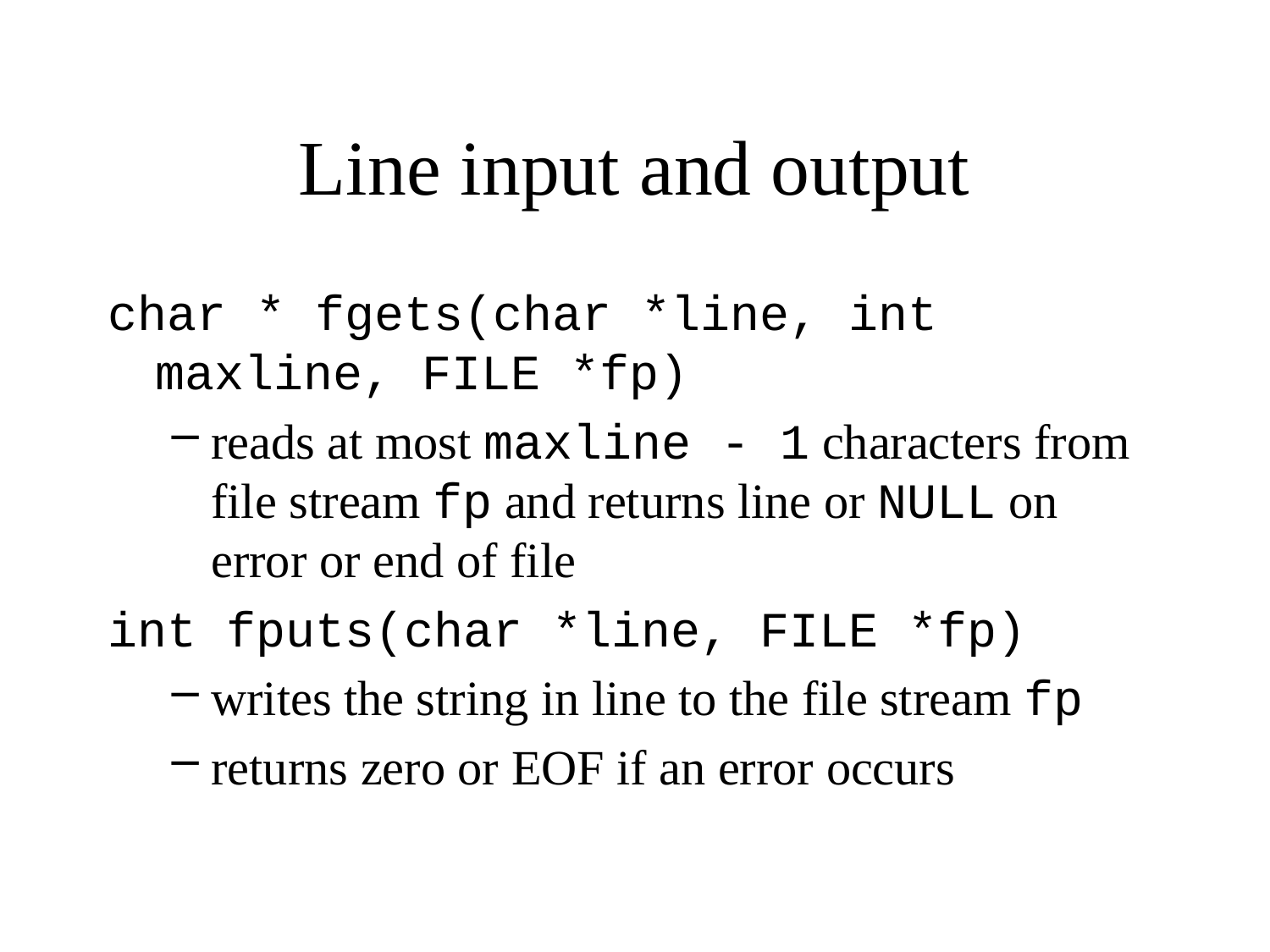

# Line input and output
char * fgets(char *line, int maxline, FILE *fp)
reads at most maxline - 1 characters from file stream fp and returns line or NULL on error or end of file
int fputs(char *line, FILE *fp)
writes the string in line to the file stream fp
returns zero or EOF if an error occurs